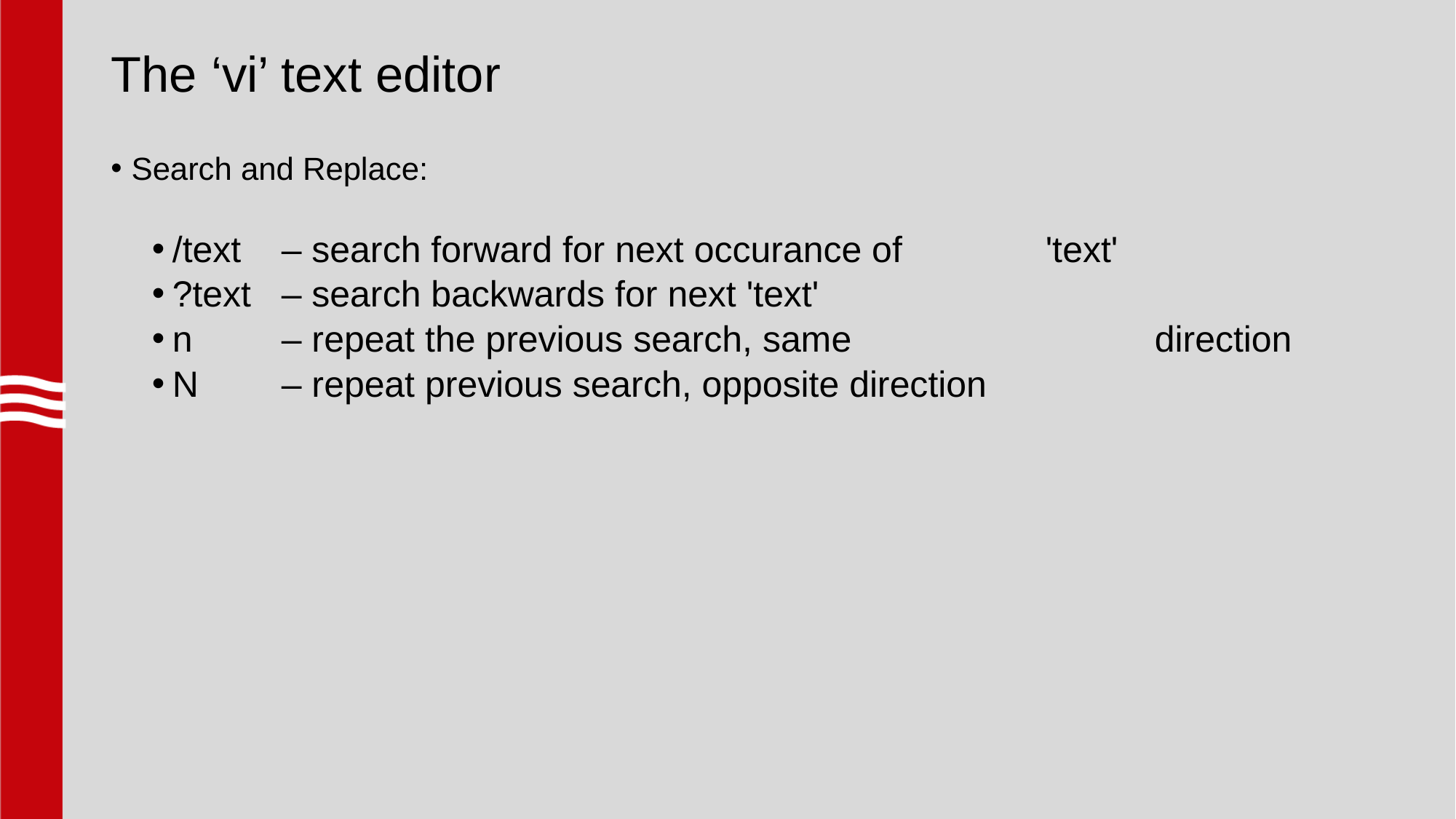

# The ‘vi’ text editor
Search and Replace:
/text 	– search forward for next occurance of 		'text'
?text 	– search backwards for next 'text'
n 	– repeat the previous search, same 			direction
N 	– repeat previous search, opposite direction